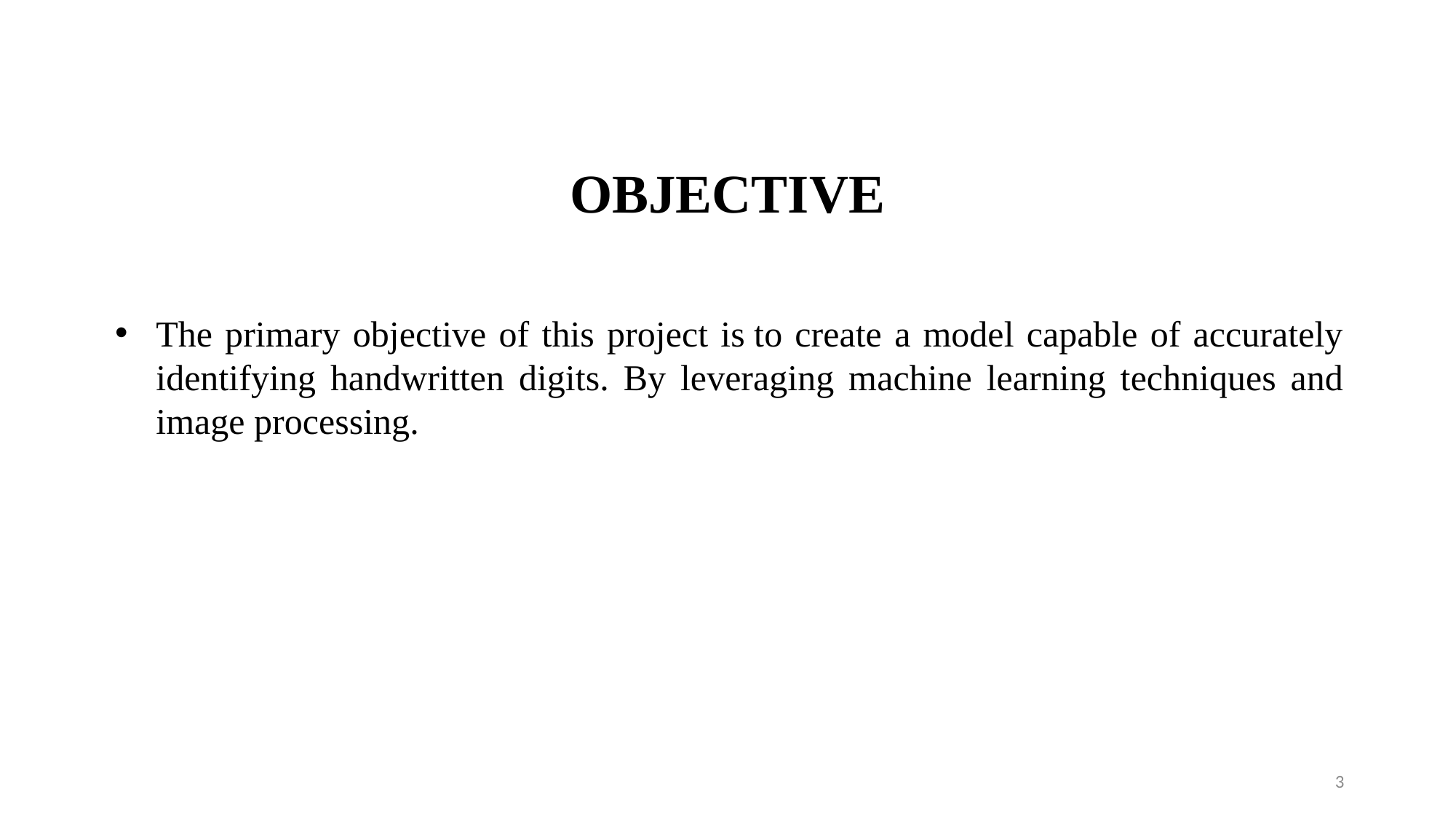

# OBJECTIVE

The primary objective of this project is to create a model capable of accurately identifying handwritten digits. By leveraging machine learning techniques and image processing.

3